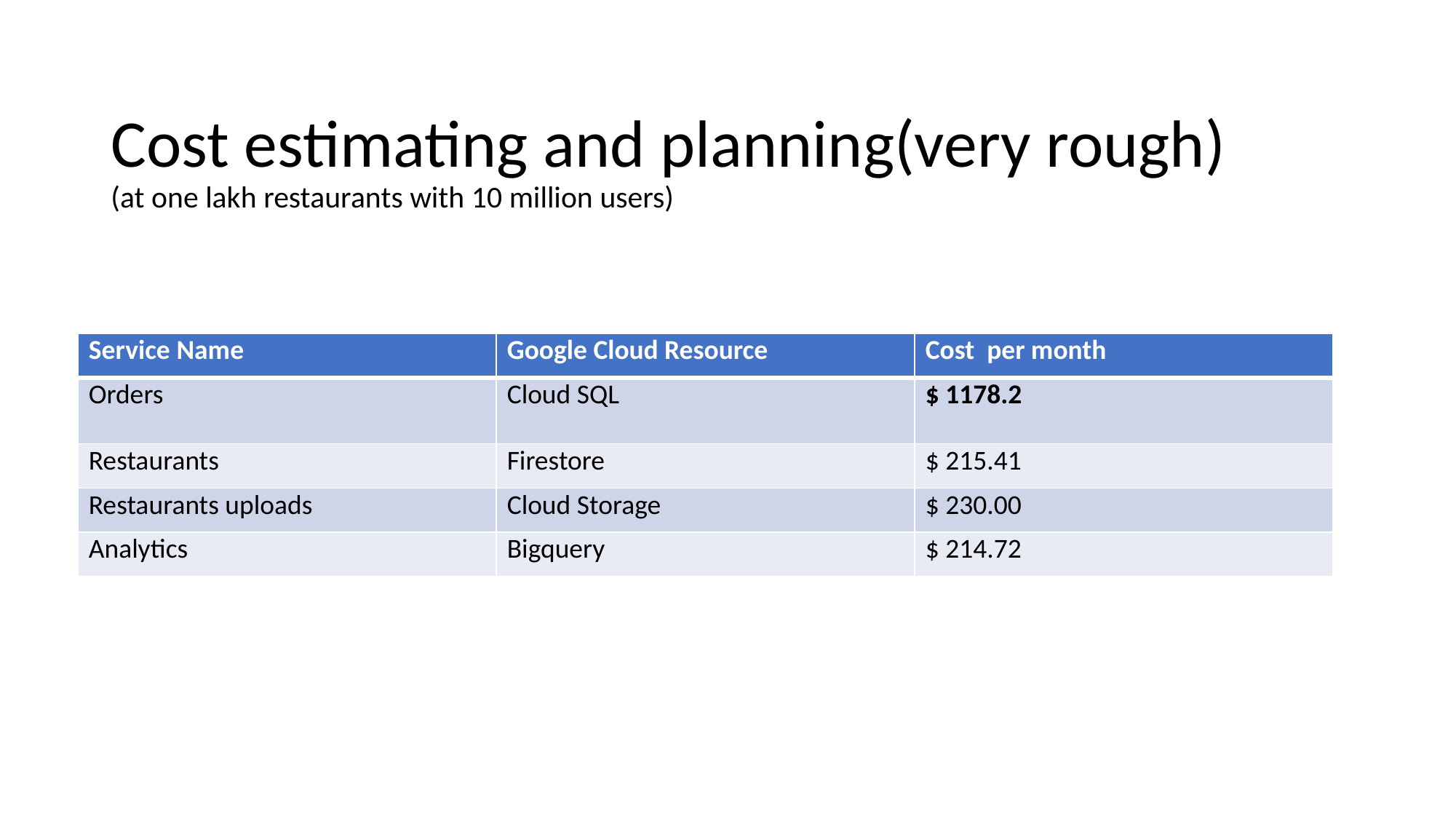

# Cost estimating and planning(very rough) (at one lakh restaurants with 10 million users)
| Service Name | Google Cloud Resource | Cost per month |
| --- | --- | --- |
| Orders | Cloud SQL | $ 1178.2 |
| Restaurants | Firestore | $ 215.41 |
| Restaurants uploads | Cloud Storage | $ 230.00 |
| Analytics | Bigquery | $ 214.72 |